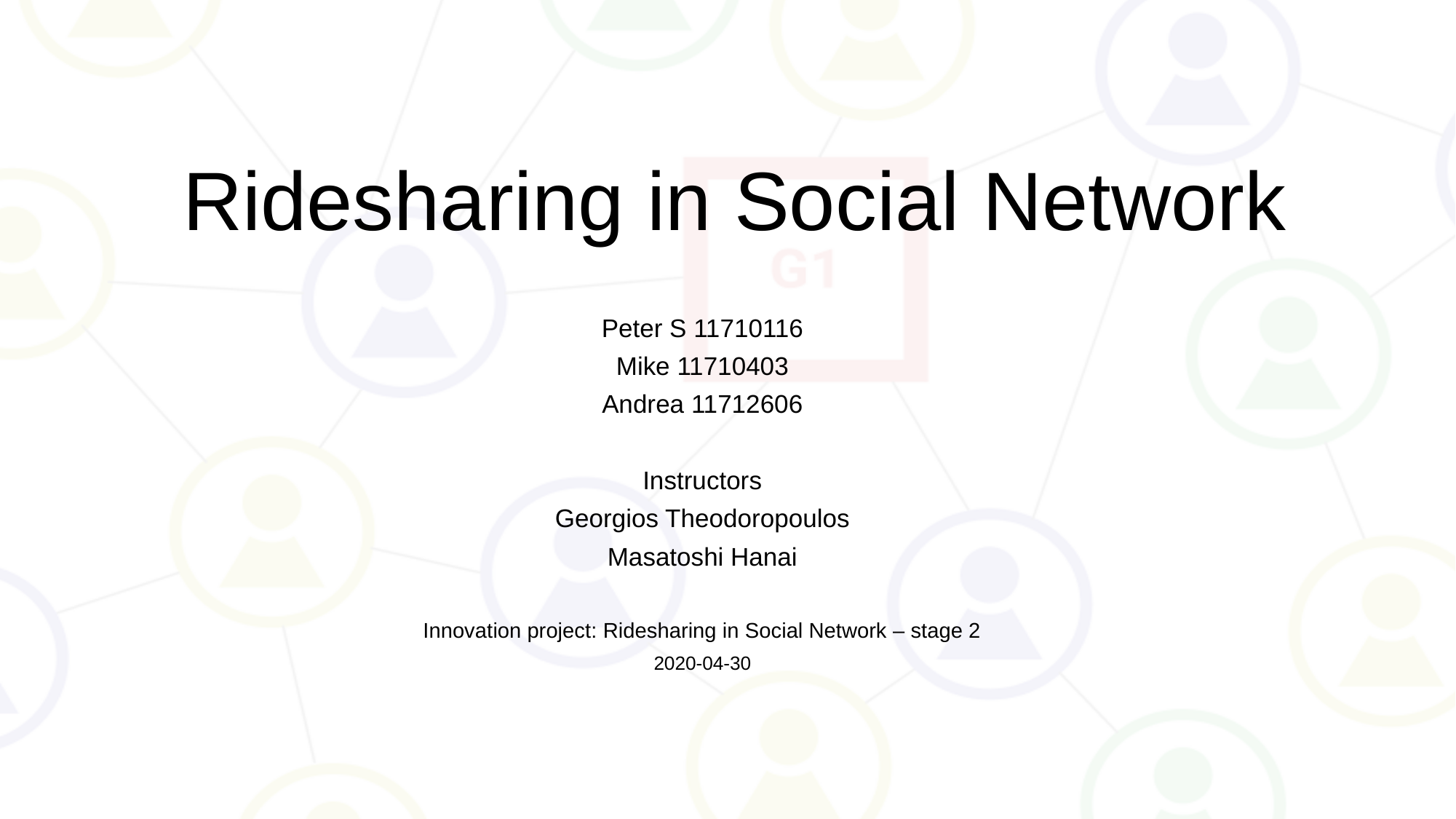

# Ridesharing in Social Network
Peter S 11710116
Mike 11710403
Andrea 11712606

Instructors
Georgios Theodoropoulos
Masatoshi Hanai

Innovation project: Ridesharing in Social Network – stage 2
2020-04-30